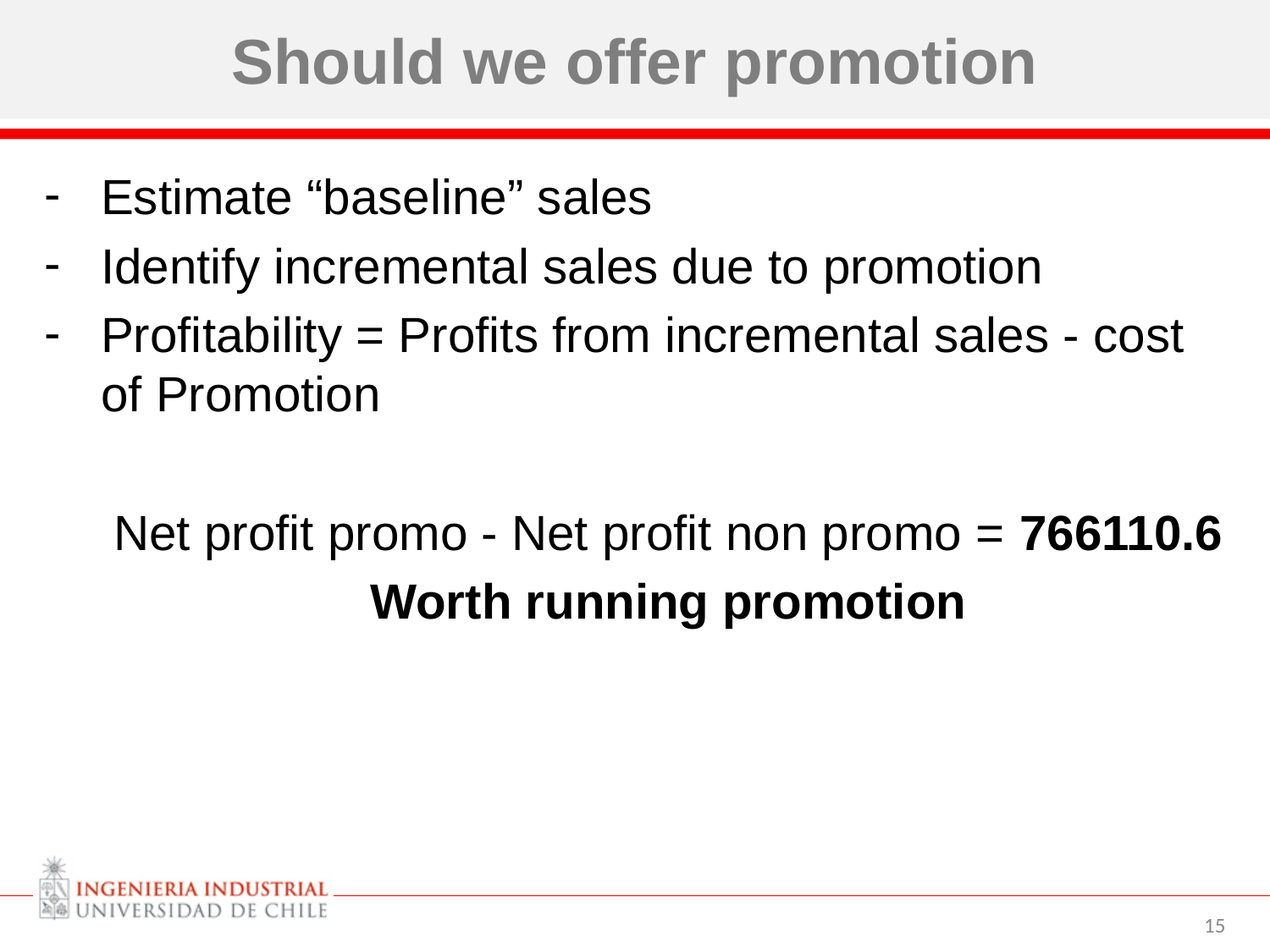

# Should we offer promotion
Estimate “baseline” sales
Identify incremental sales due to promotion
Profitability = Profits from incremental sales - cost of Promotion

Net profit promo - Net profit non promo = 766110.6
Worth running promotion

15